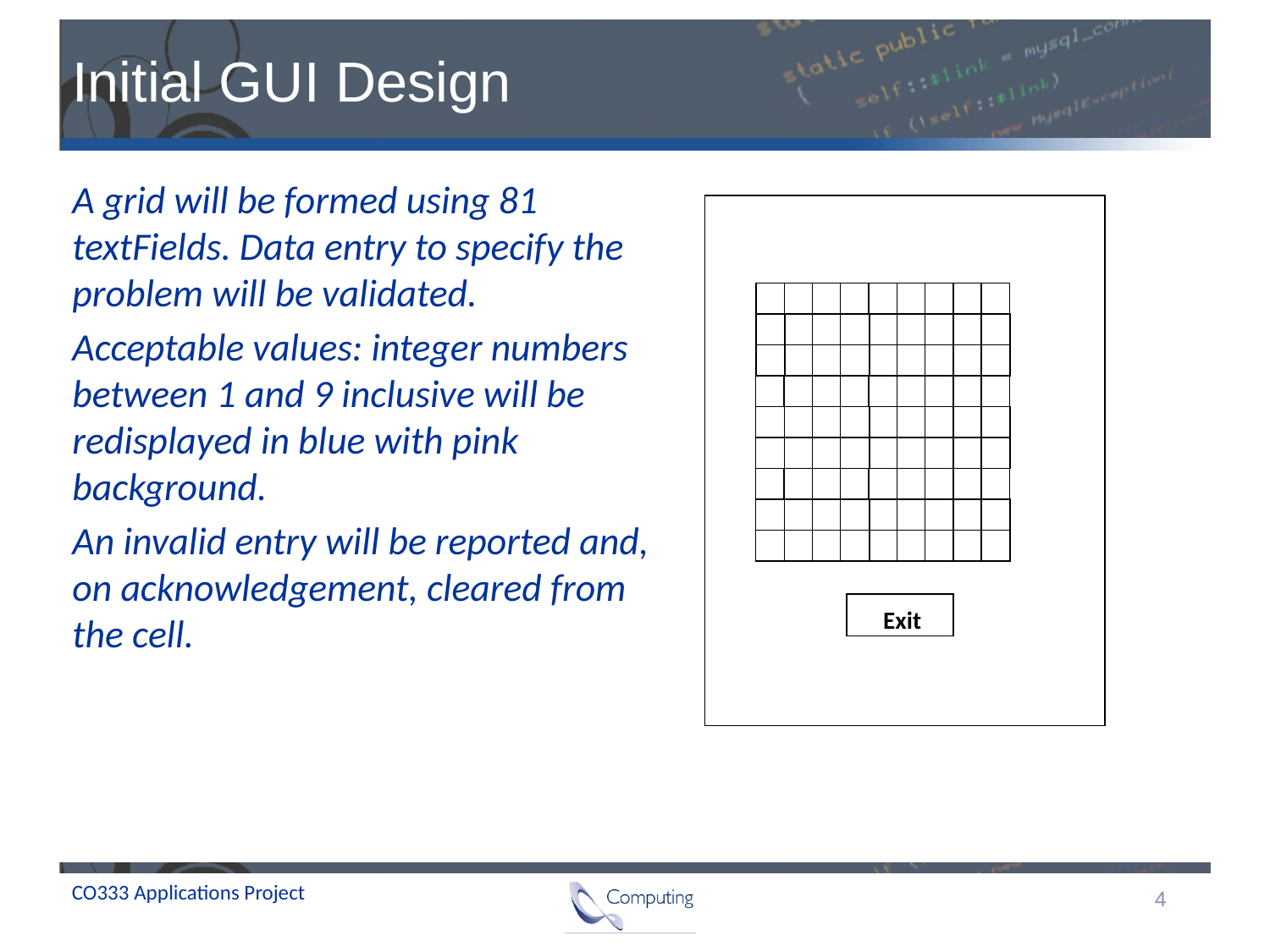

# Initial GUI Design
A grid will be formed using 81 textFields. Data entry to specify the problem will be validated.
Acceptable values: integer numbers between 1 and 9 inclusive will be redisplayed in blue with pink background.
An invalid entry will be reported and, on acknowledgement, cleared from the cell.

Exit
4